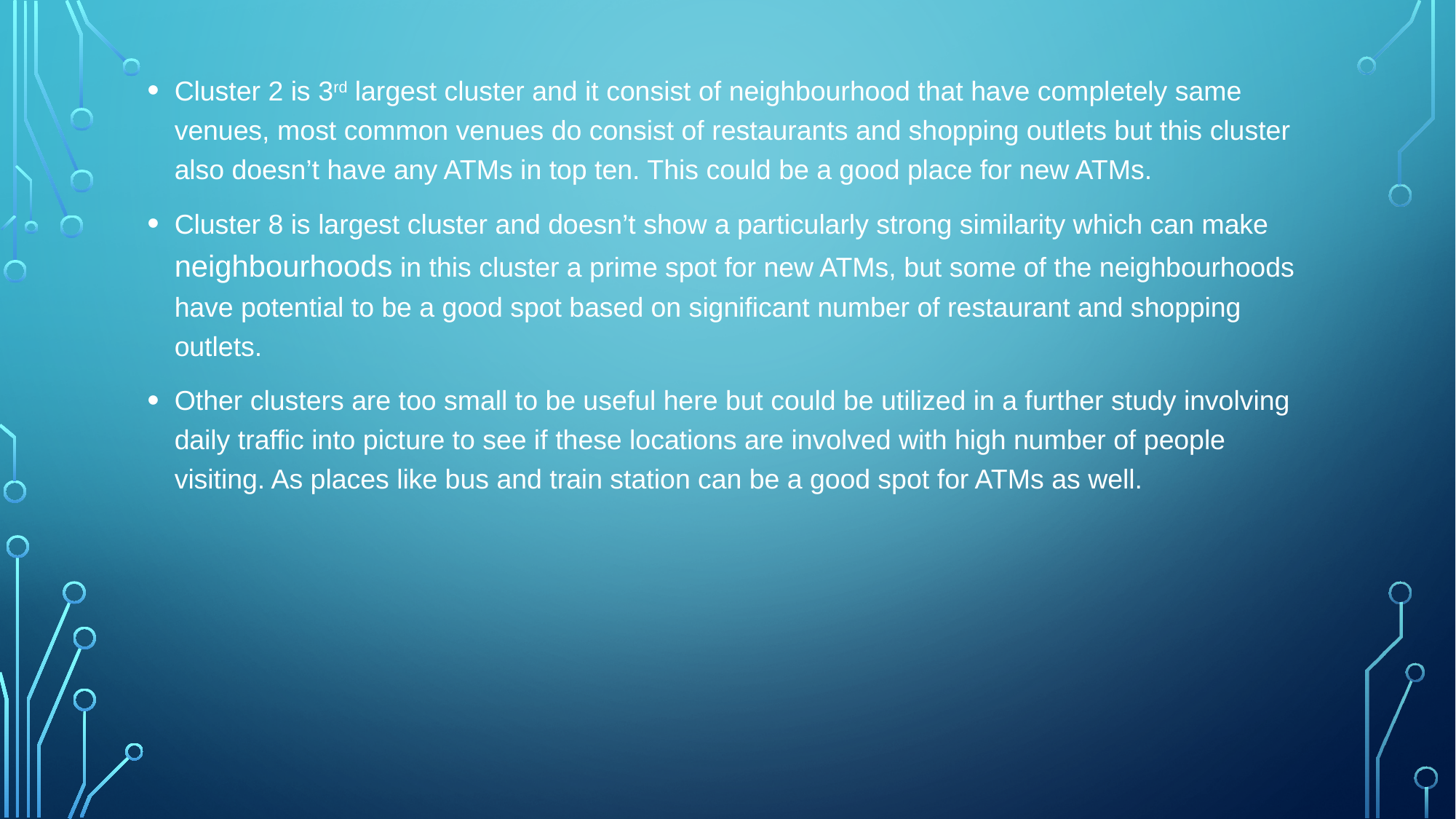

Cluster 2 is 3rd largest cluster and it consist of neighbourhood that have completely same venues, most common venues do consist of restaurants and shopping outlets but this cluster also doesn’t have any ATMs in top ten. This could be a good place for new ATMs.
Cluster 8 is largest cluster and doesn’t show a particularly strong similarity which can make neighbourhoods in this cluster a prime spot for new ATMs, but some of the neighbourhoods have potential to be a good spot based on significant number of restaurant and shopping outlets.
Other clusters are too small to be useful here but could be utilized in a further study involving daily traffic into picture to see if these locations are involved with high number of people visiting. As places like bus and train station can be a good spot for ATMs as well.